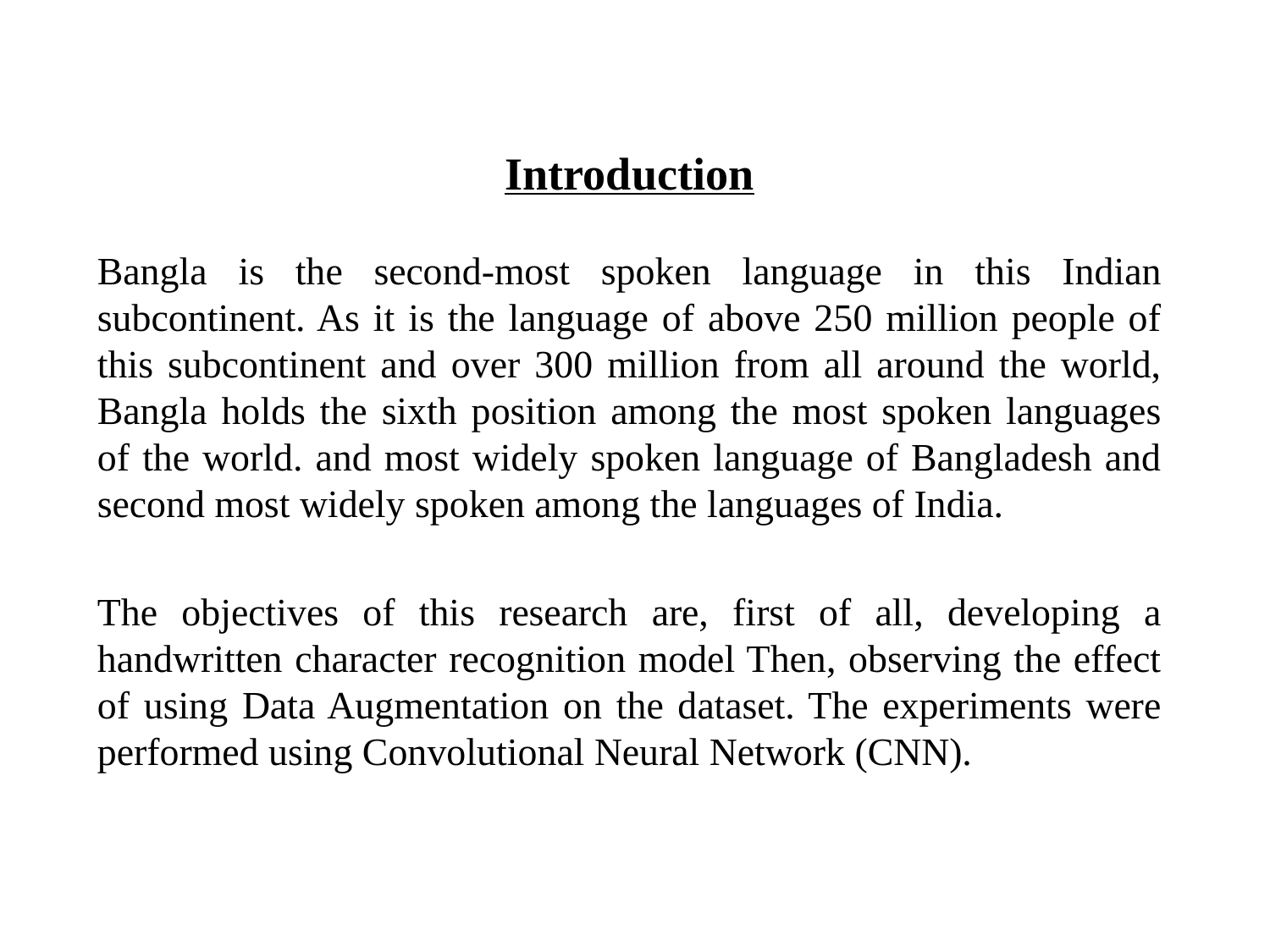

Introduction

Bangla is the second-most spoken language in this Indian subcontinent. As it is the language of above 250 million people of this subcontinent and over 300 million from all around the world, Bangla holds the sixth position among the most spoken languages of the world. and most widely spoken language of Bangladesh and second most widely spoken among the languages of India.

The objectives of this research are, first of all, developing a handwritten character recognition model Then, observing the effect of using Data Augmentation on the dataset. The experiments were performed using Convolutional Neural Network (CNN).